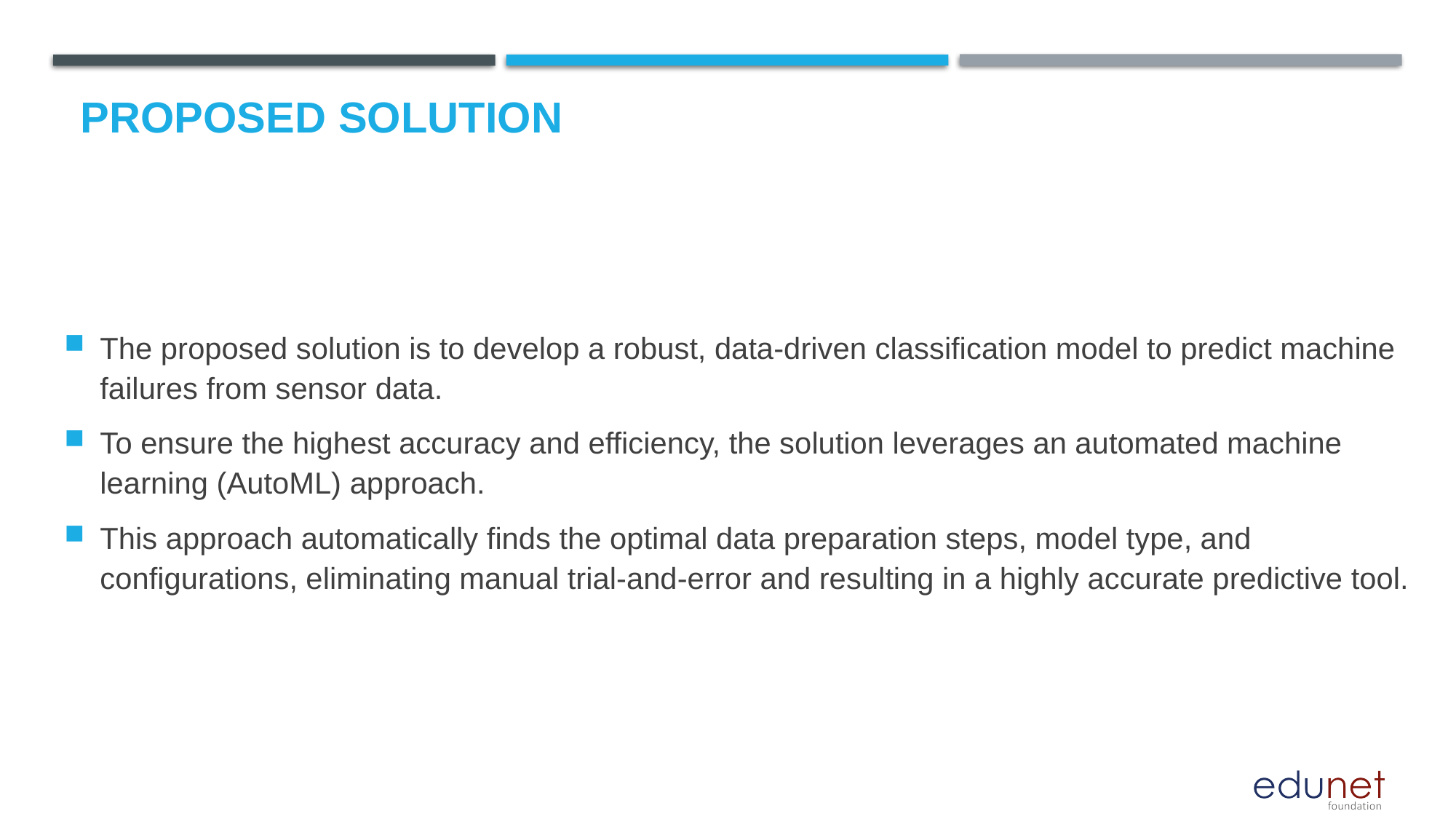

# Proposed Solution

The proposed solution is to develop a robust, data-driven classification model to predict machine failures from sensor data.
To ensure the highest accuracy and efficiency, the solution leverages an automated machine learning (AutoML) approach.
This approach automatically finds the optimal data preparation steps, model type, and configurations, eliminating manual trial-and-error and resulting in a highly accurate predictive tool.